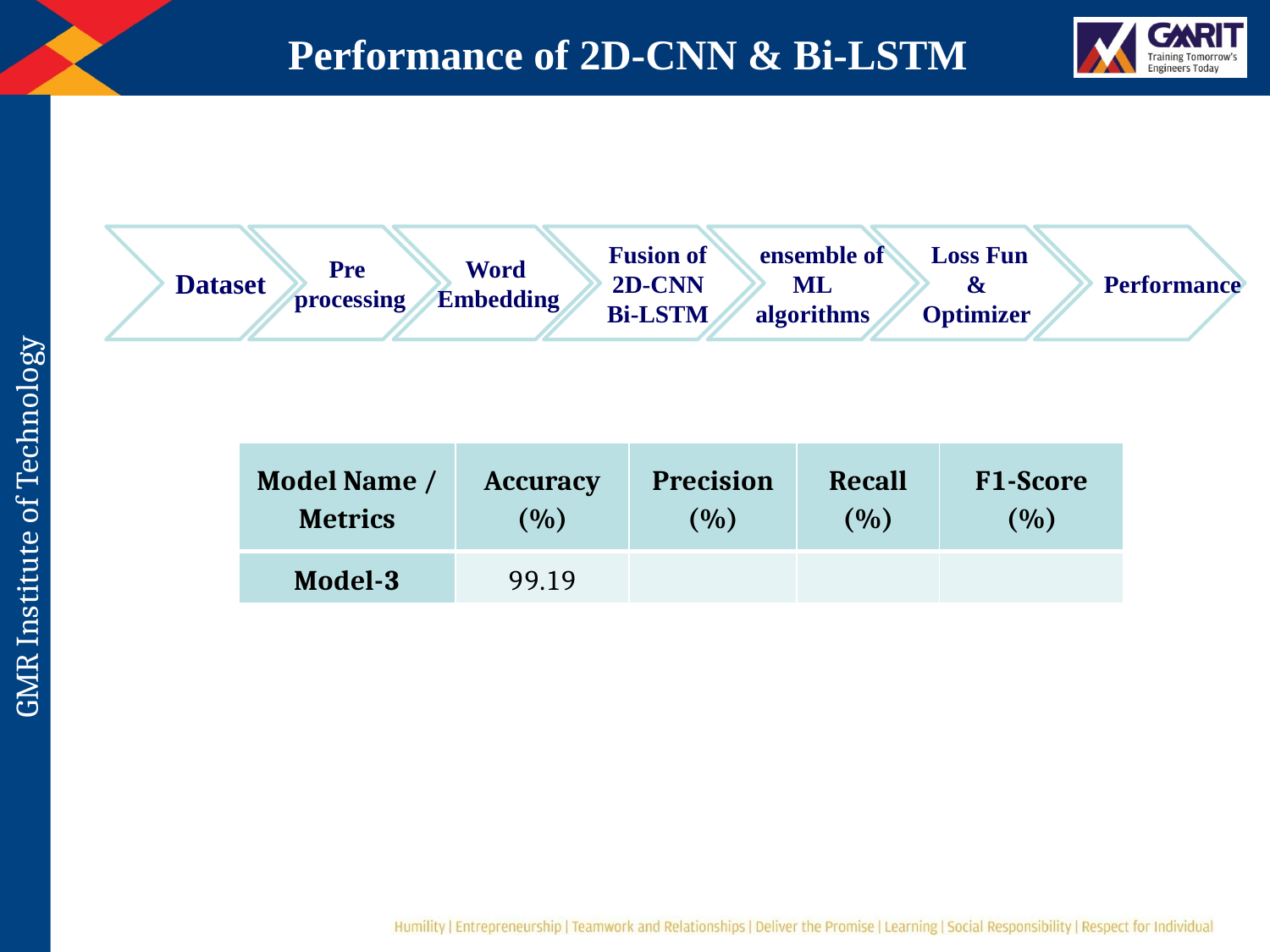

Performance of 2D-CNN & Bi-LSTM
   Fusion of
   2D-CNN
   Bi-LSTM
   ensemble of
ML
algorithms
Dataset
 Pre
  processing
 Word
  Embedding
 Loss Fun
&
Optimizer
Performance
| Model Name / Metrics | Accuracy (%) | Precision (%) | Recall (%) | F1-Score (%) |
| --- | --- | --- | --- | --- |
| Model-3 | 99.19 |  |  |  |